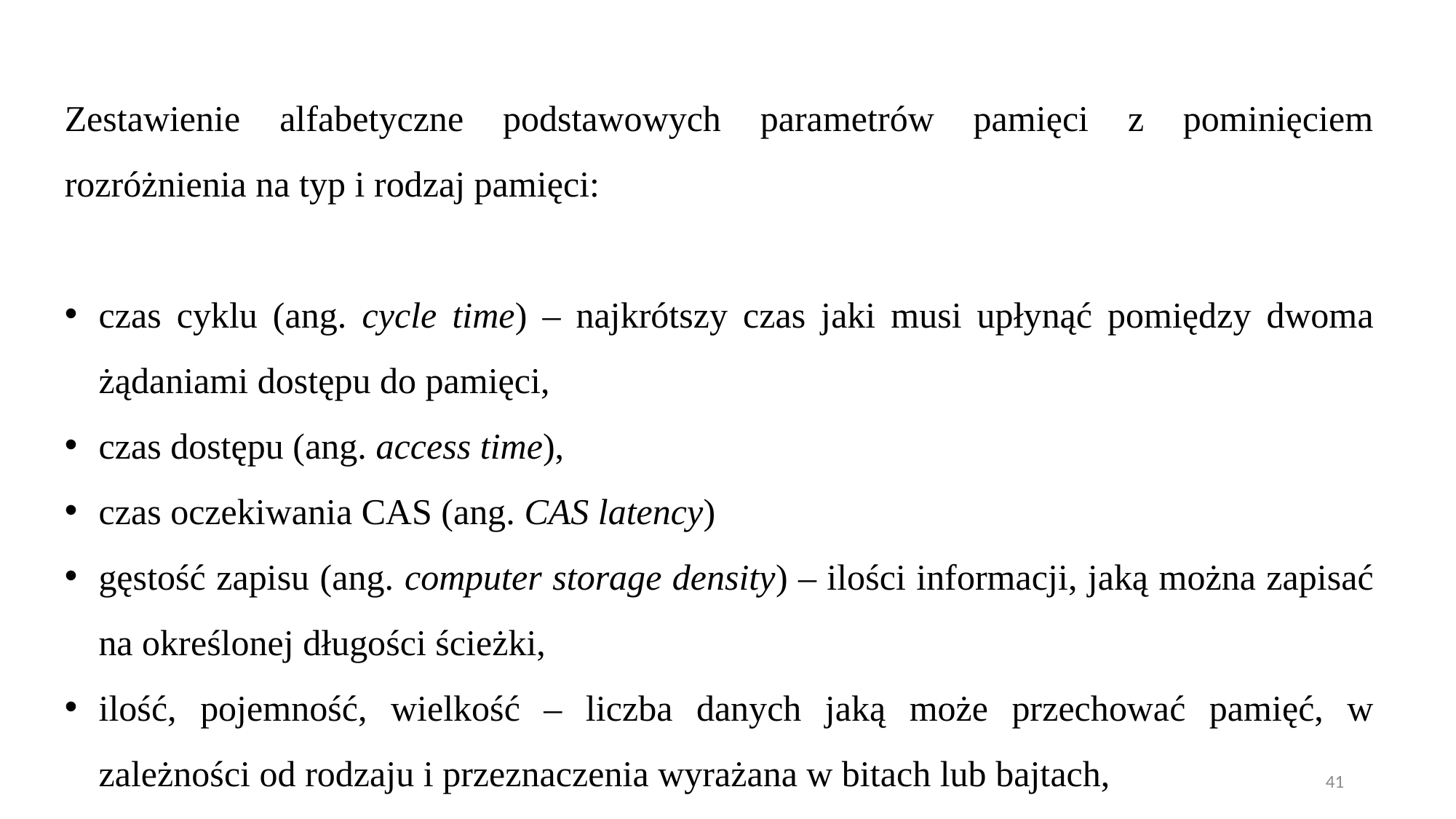

Zestawienie alfabetyczne podstawowych parametrów pamięci z pominięciem rozróżnienia na typ i rodzaj pamięci:

czas cyklu (ang. cycle time) – najkrótszy czas jaki musi upłynąć pomiędzy dwoma żądaniami dostępu do pamięci,
czas dostępu (ang. access time),
czas oczekiwania CAS (ang. CAS latency)
gęstość zapisu (ang. computer storage density) – ilości informacji, jaką można zapisać na określonej długości ścieżki,
ilość, pojemność, wielkość – liczba danych jaką może przechować pamięć, w zależności od rodzaju i przeznaczenia wyrażana w bitach lub bajtach,
41